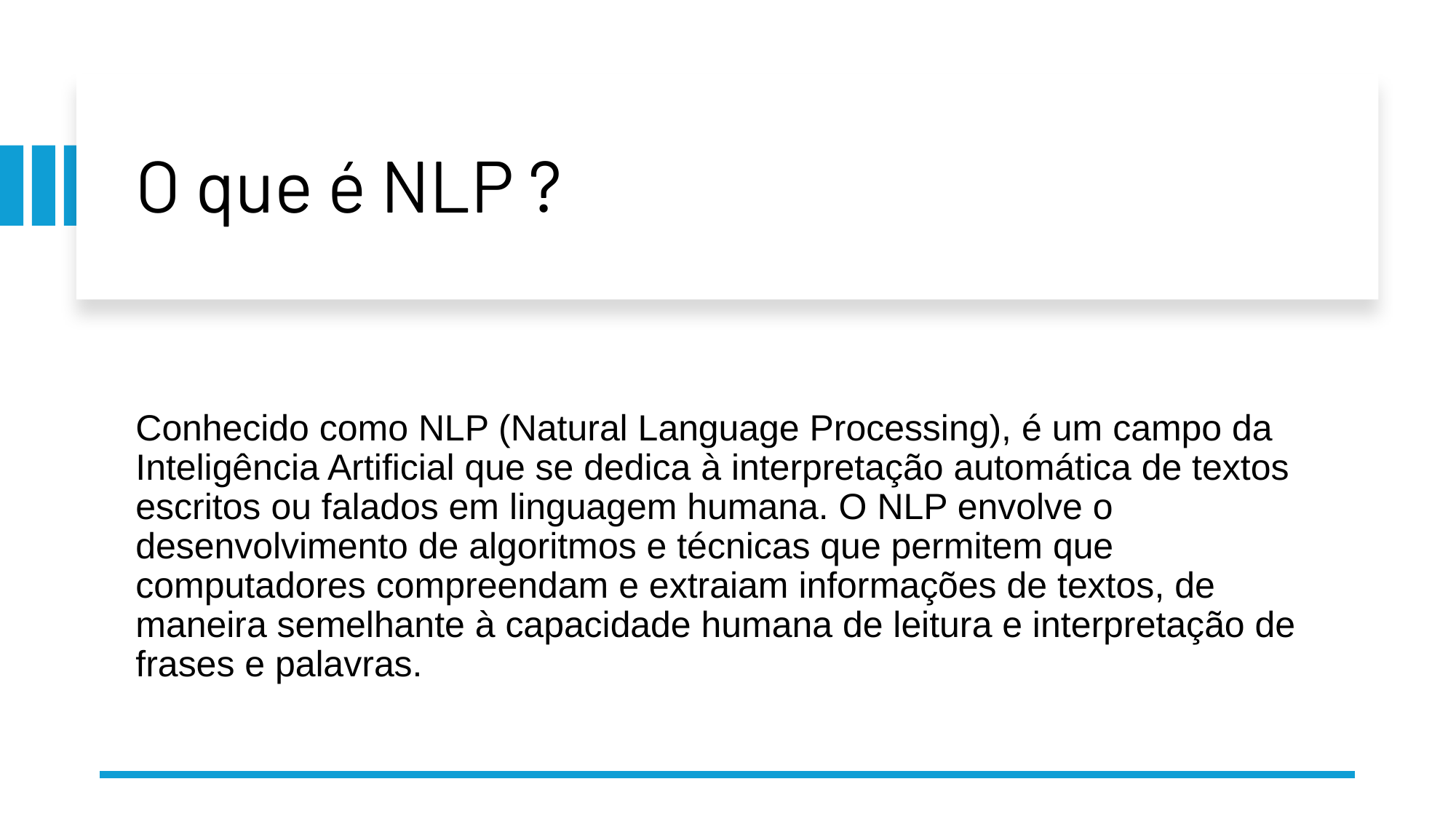

# O que é NLP ?

Conhecido como NLP (Natural Language Processing), é um campo da Inteligência Artificial que se dedica à interpretação automática de textos escritos ou falados em linguagem humana. O NLP envolve o desenvolvimento de algoritmos e técnicas que permitem que computadores compreendam e extraiam informações de textos, de maneira semelhante à capacidade humana de leitura e interpretação de frases e palavras.